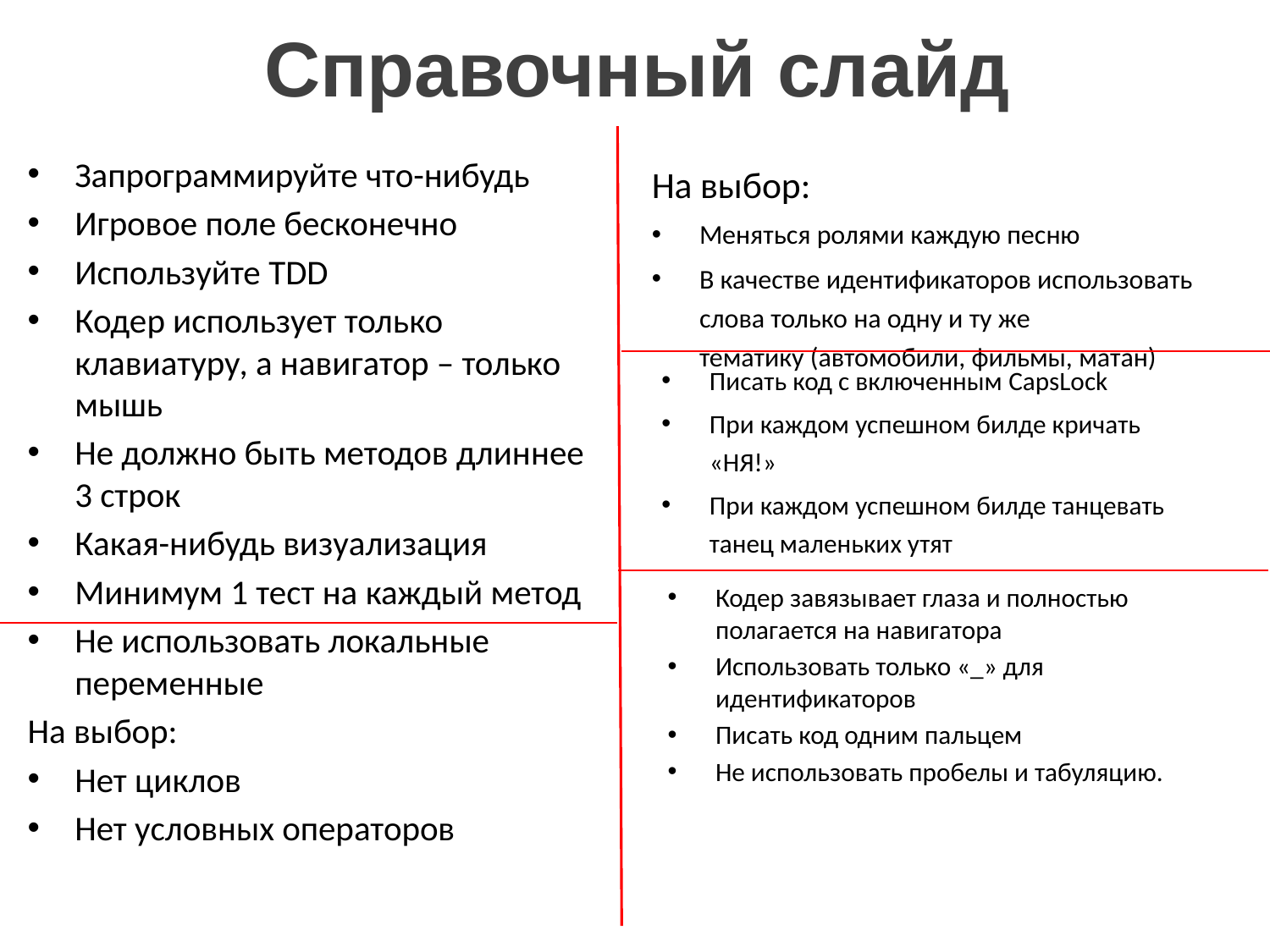

# Справочный слайд
Запрограммируйте что-нибудь
Игровое поле бесконечно
Используйте TDD
Кодер использует только клавиатуру, а навигатор – только мышь
Не должно быть методов длиннее 3 строк
Какая-нибудь визуализация
Минимум 1 тест на каждый метод
Не использовать локальные переменные
На выбор:
Нет циклов
Нет условных операторов

На выбор:
Меняться ролями каждую песню
В качестве идентификаторов использовать слова только на одну и ту же тематику (автомобили, фильмы, матан)

Писать код с включенным CapsLock
При каждом успешном билде кричать «НЯ!»
При каждом успешном билде танцевать танец маленьких утят
Кодер завязывает глаза и полностью полагается на навигатора
Использовать только «_» для идентификаторов
Писать код одним пальцем
Не использовать пробелы и табуляцию.